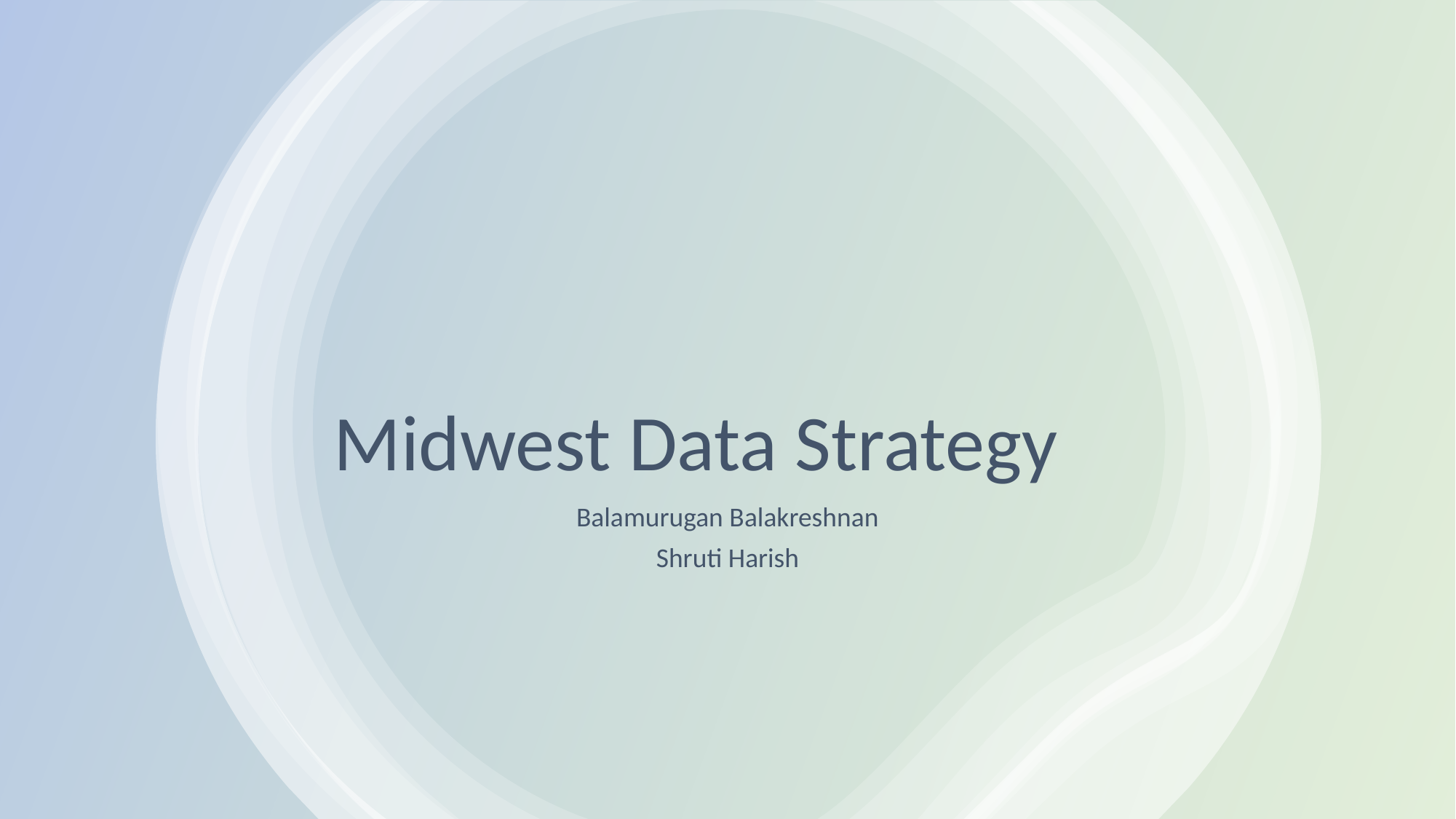

# Midwest Data Strategy
Balamurugan Balakreshnan
Shruti Harish